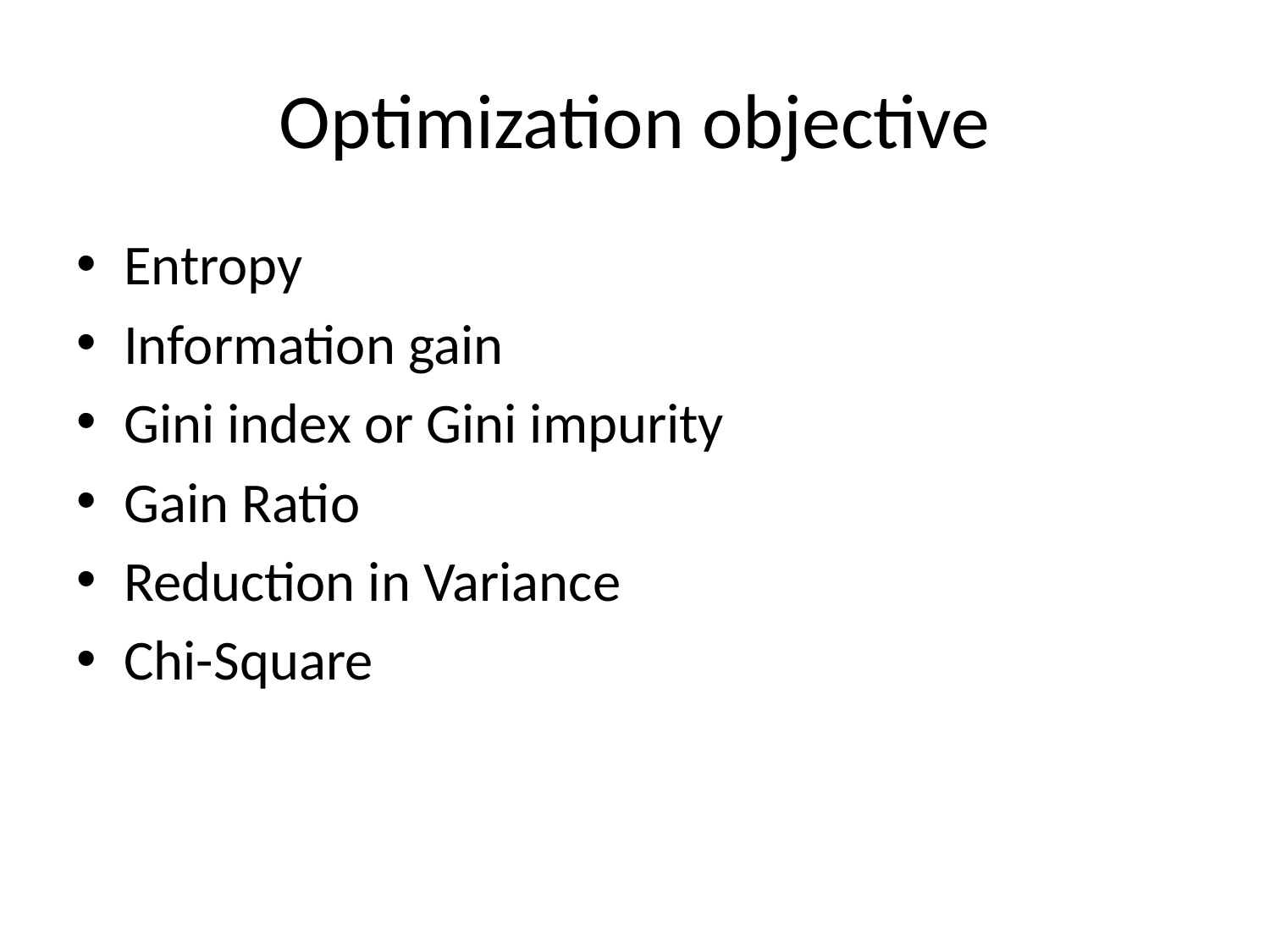

# Optimization objective
Entropy
Information gain
Gini index or Gini impurity
Gain Ratio
Reduction in Variance
Chi-Square